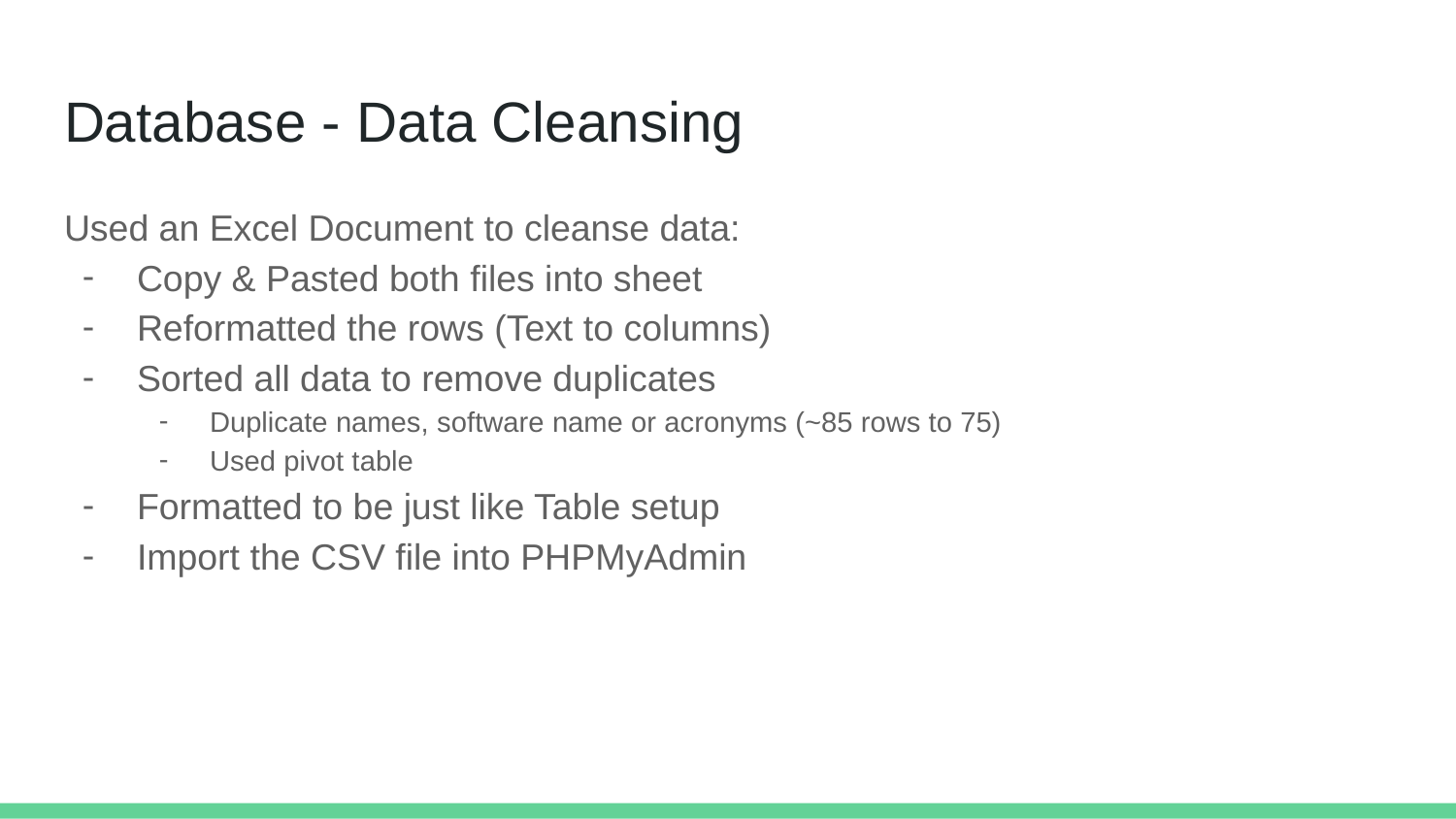

# Database - Data Cleansing
Used an Excel Document to cleanse data:
Copy & Pasted both files into sheet
Reformatted the rows (Text to columns)
Sorted all data to remove duplicates
Duplicate names, software name or acronyms (~85 rows to 75)
Used pivot table
Formatted to be just like Table setup
Import the CSV file into PHPMyAdmin